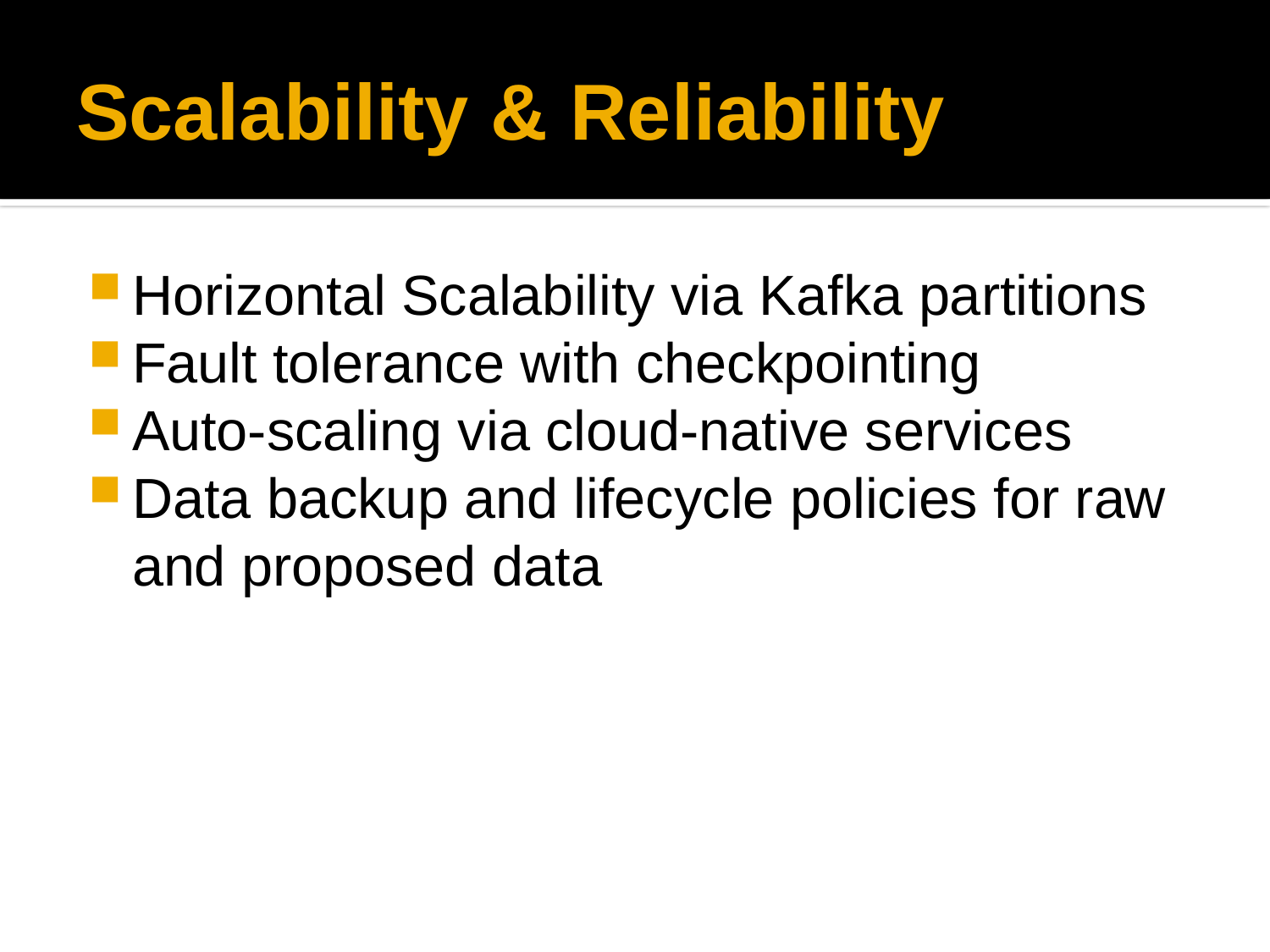

# Scalability & Reliability
Horizontal Scalability via Kafka partitions
Fault tolerance with checkpointing
Auto-scaling via cloud-native services
Data backup and lifecycle policies for raw and proposed data